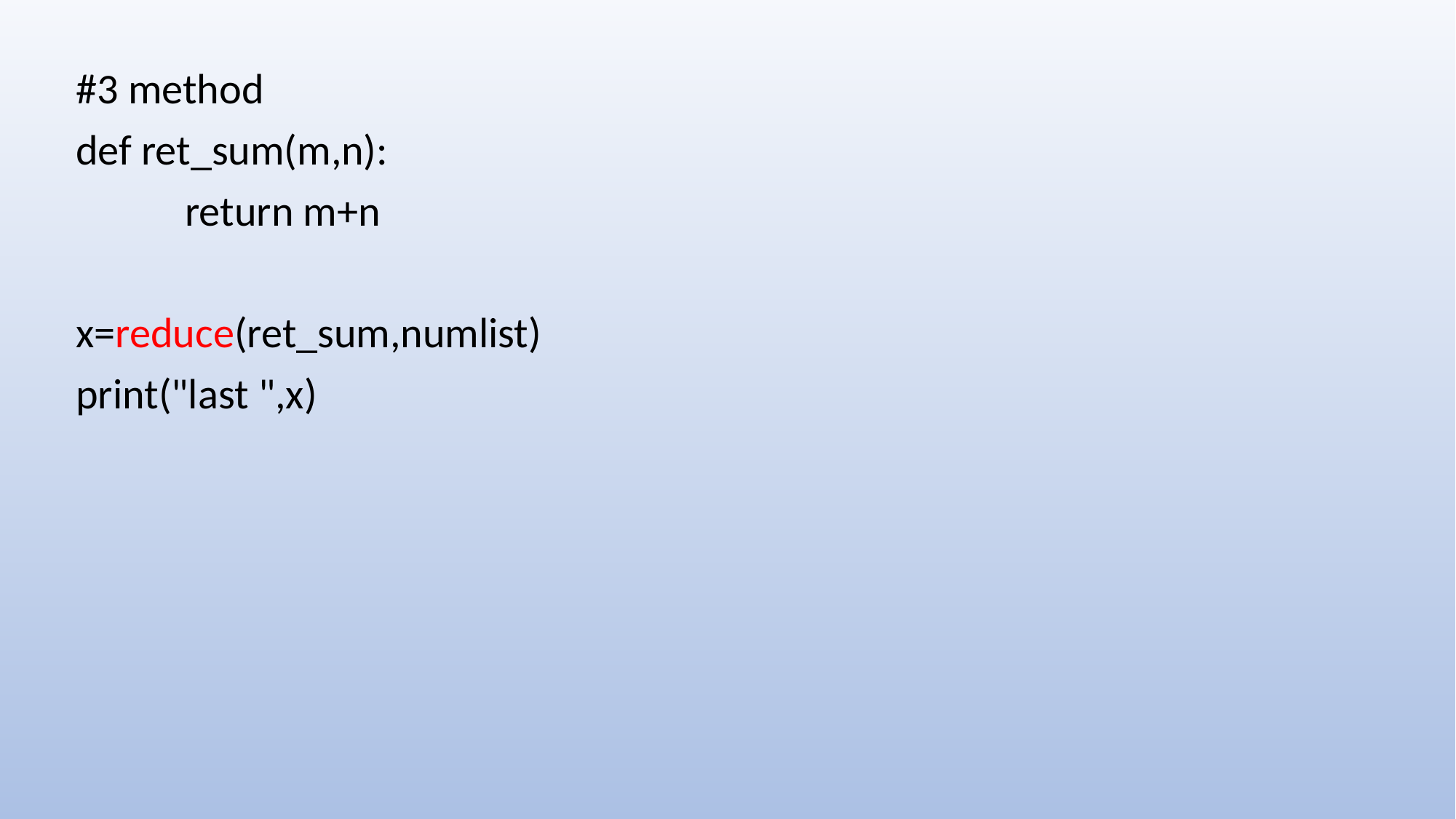

#3 method
def ret_sum(m,n):
	return m+n

x=reduce(ret_sum,numlist)
print("last ",x)